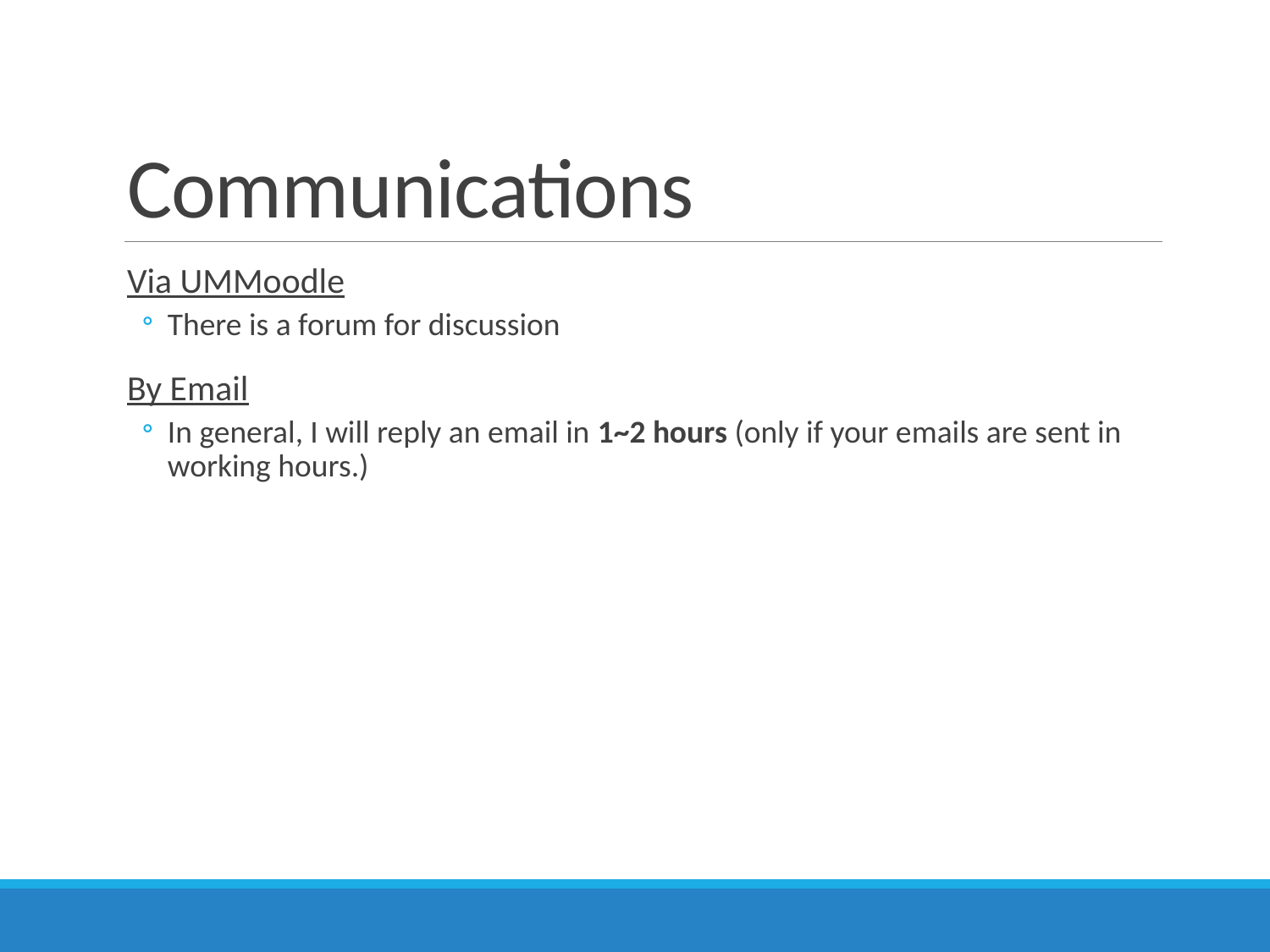

# Communications
Via UMMoodle
There is a forum for discussion
By Email
In general, I will reply an email in 1~2 hours (only if your emails are sent in working hours.)